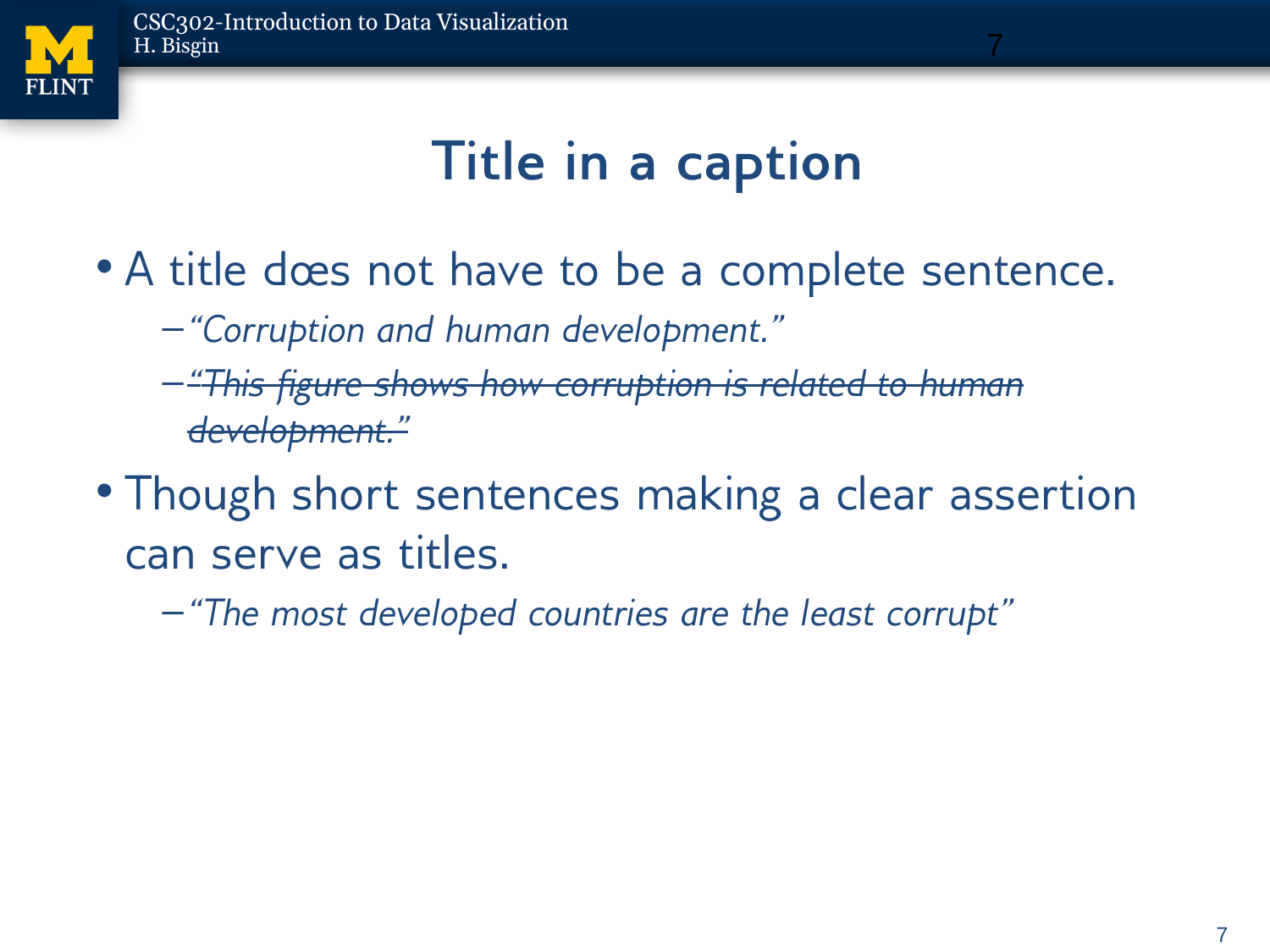

7
# Title in a caption
A title does not have to be a complete sentence.
“Corruption and human development.”
“This figure shows how corruption is related to human development.”
Though short sentences making a clear assertion can serve as titles.
“The most developed countries are the least corrupt”